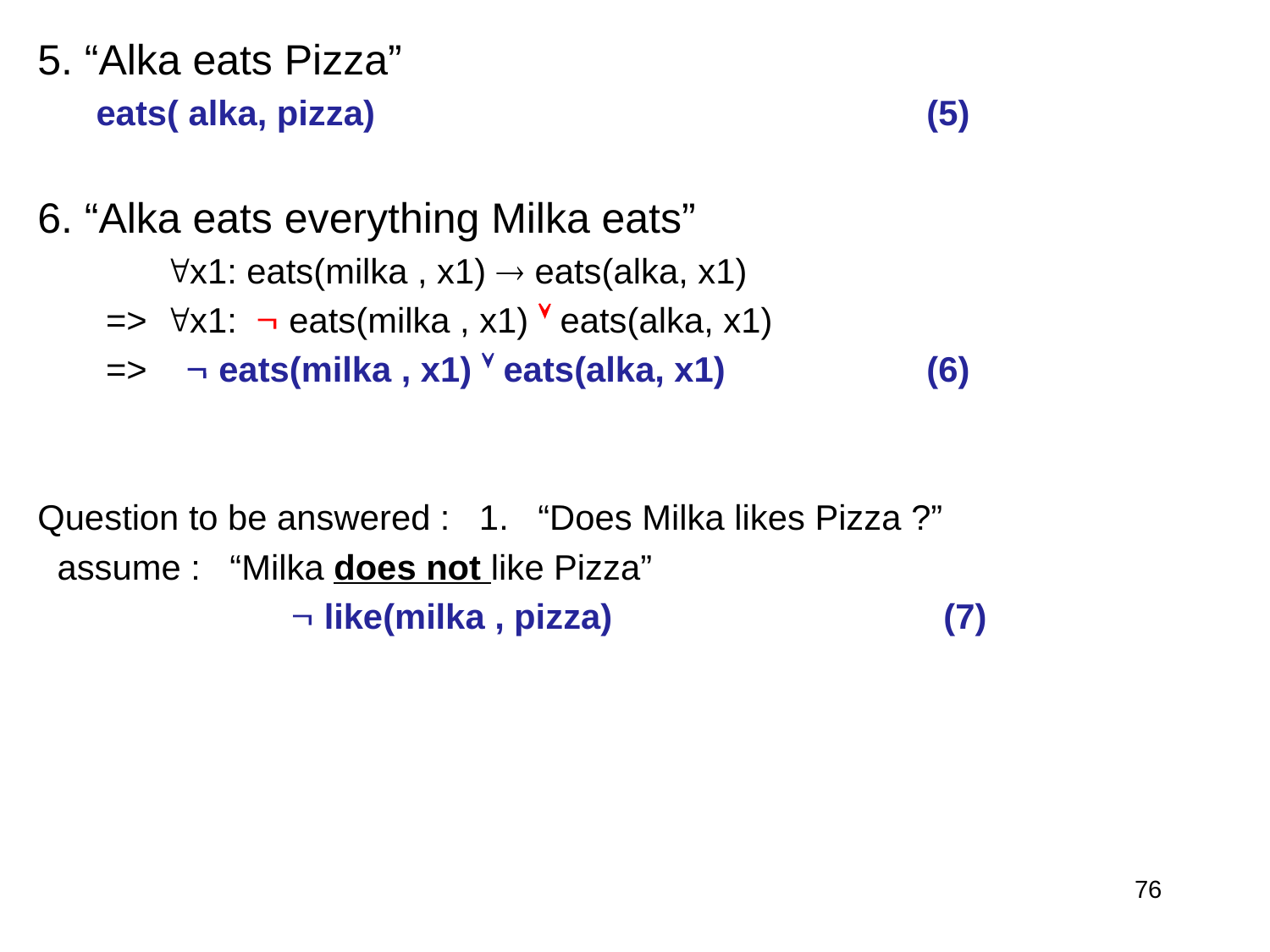

5. “Alka eats Pizza”
      eats( alka, pizza)      				(5)

6. “Alka eats everything Milka eats”
	∀x1: eats(milka , x1) → eats(alka, x1)
       =>	∀x1:  ¬ eats(milka , x1) ∨ eats(alka, x1)
       =>    ¬ eats(milka , x1) ∨ eats(alka, x1) 		(6)

Question to be answered :   1.   “Does Milka likes Pizza ?”
  assume :   “Milka does not like Pizza”
 		¬ like(milka , pizza)                                  (7)

76